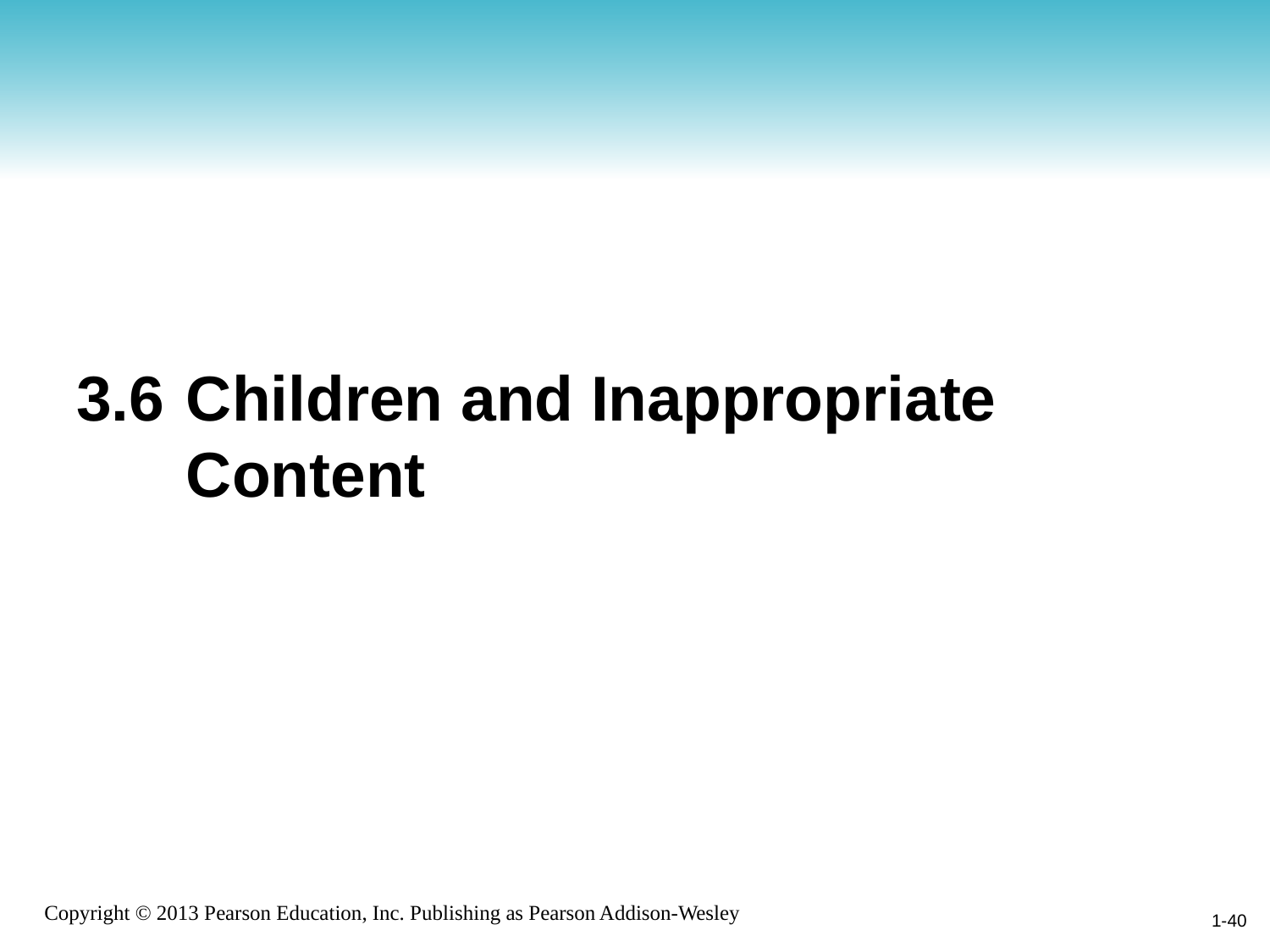

# 3.6	Children and Inappropriate Content
1-40